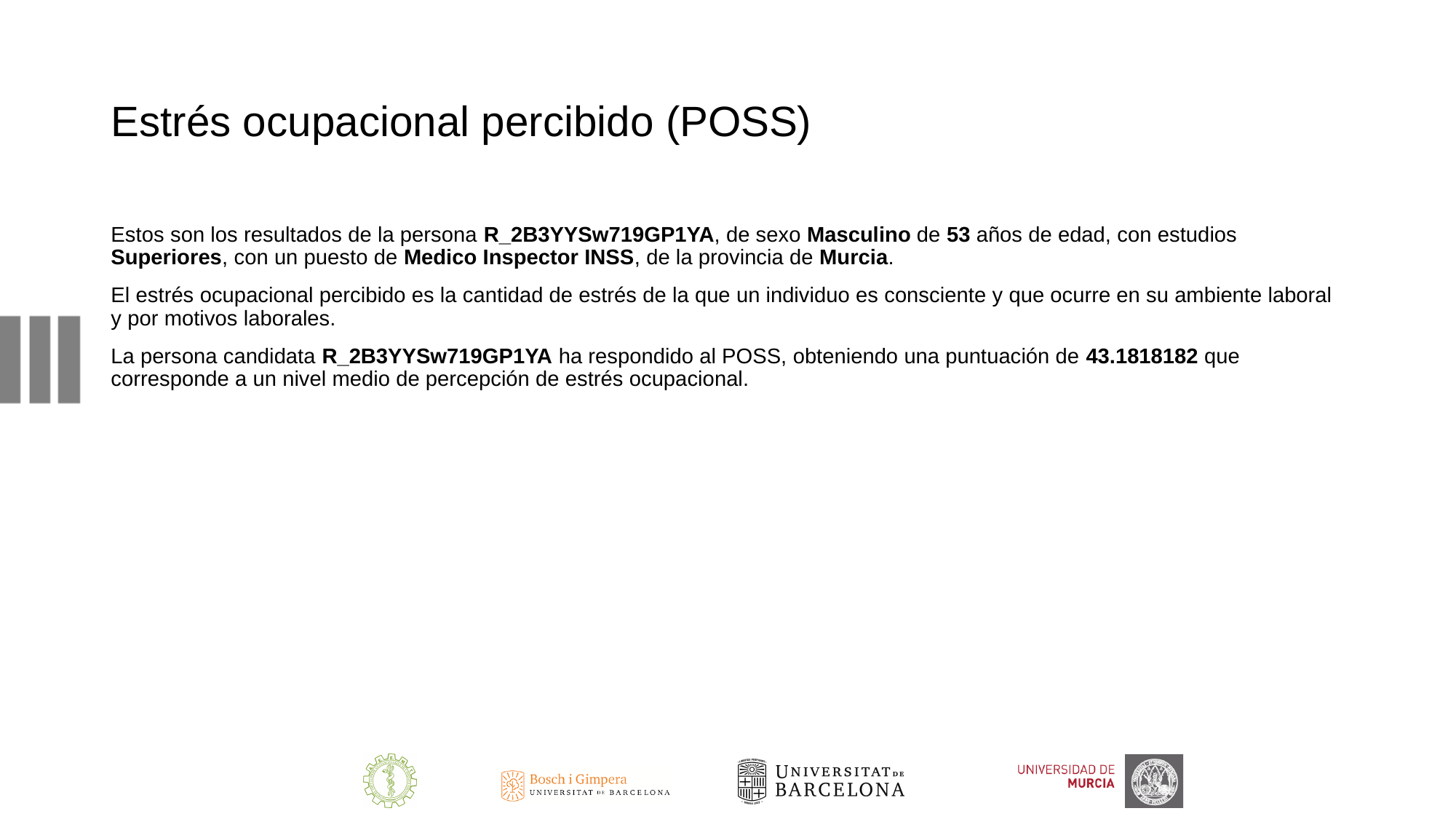

# Estrés ocupacional percibido (POSS)
Estos son los resultados de la persona R_2B3YYSw719GP1YA, de sexo Masculino de 53 años de edad, con estudios Superiores, con un puesto de Medico Inspector INSS, de la provincia de Murcia.
El estrés ocupacional percibido es la cantidad de estrés de la que un individuo es consciente y que ocurre en su ambiente laboral y por motivos laborales.
La persona candidata R_2B3YYSw719GP1YA ha respondido al POSS, obteniendo una puntuación de 43.1818182 que corresponde a un nivel medio de percepción de estrés ocupacional.